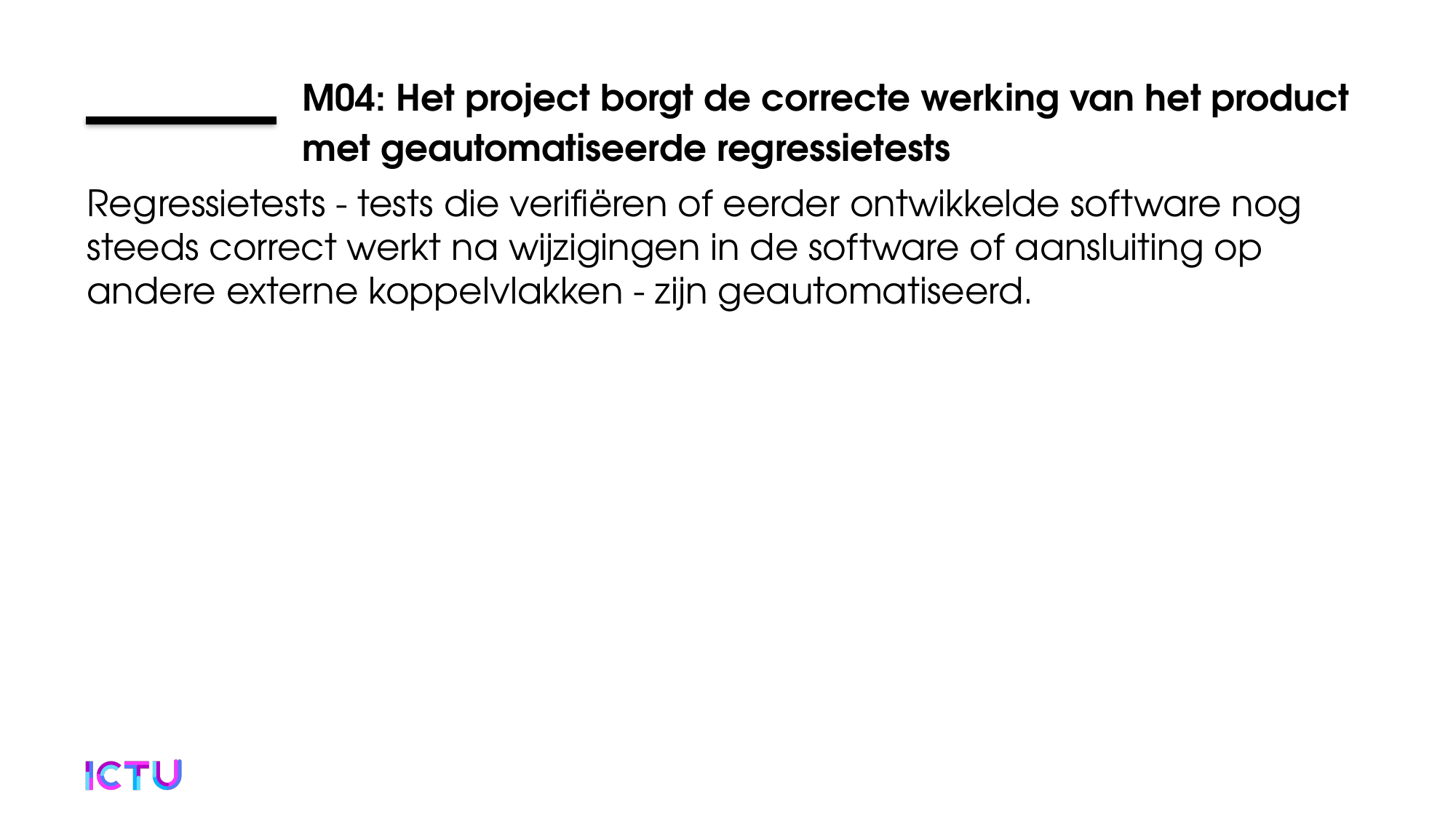

# M04: Het project borgt de correcte werking van het product met geautomatiseerde regressietests
Regressietests - tests die verifiëren of eerder ontwikkelde software nog steeds correct werkt na wijzigingen in de software of aansluiting op andere externe koppelvlakken - zijn geautomatiseerd.